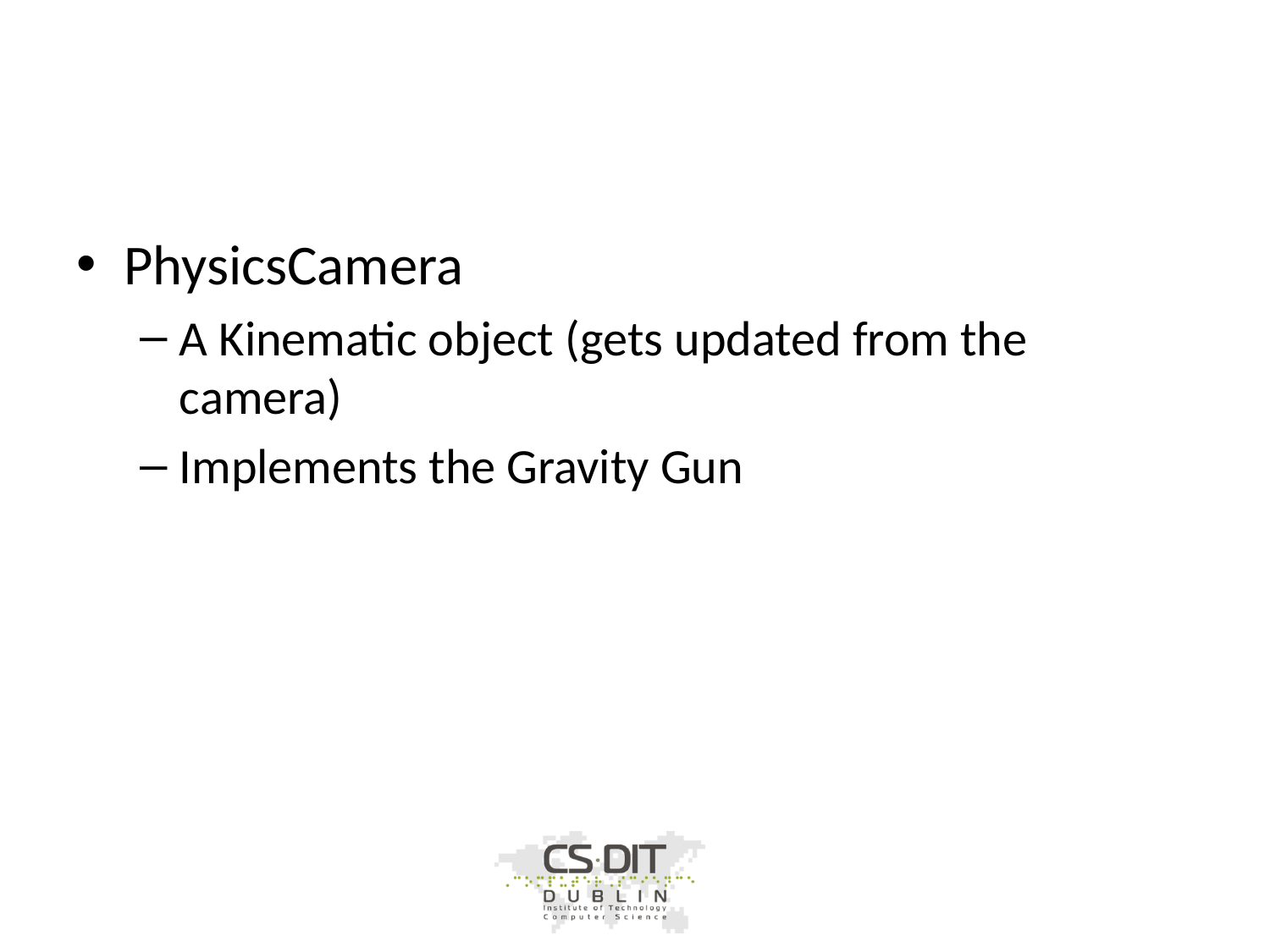

#
PhysicsCamera
A Kinematic object (gets updated from the camera)
Implements the Gravity Gun